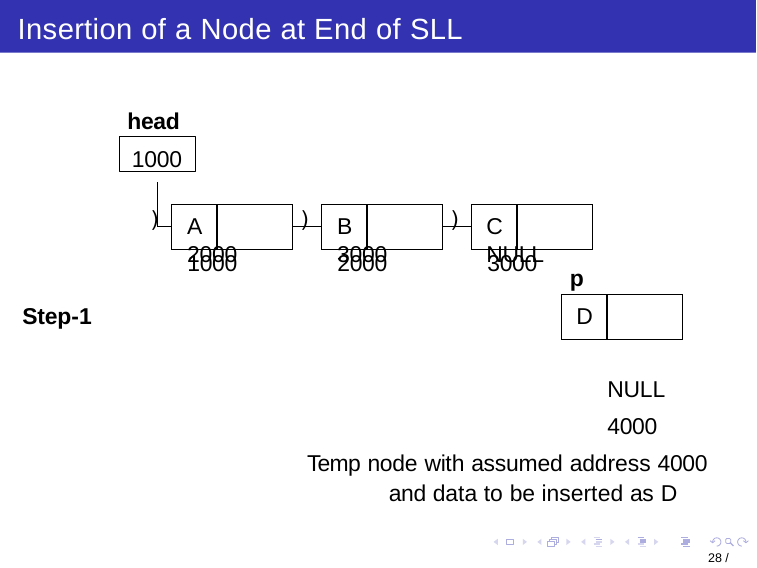

# Insertion of a Node at End of SLL
head
1000

)
)
)
C	NULL
A	2000
B	3000

1000
2000
3000
p
D		NULL  4000
Temp node with assumed address 4000  and data to be inserted as D

Step-1
28 / 65